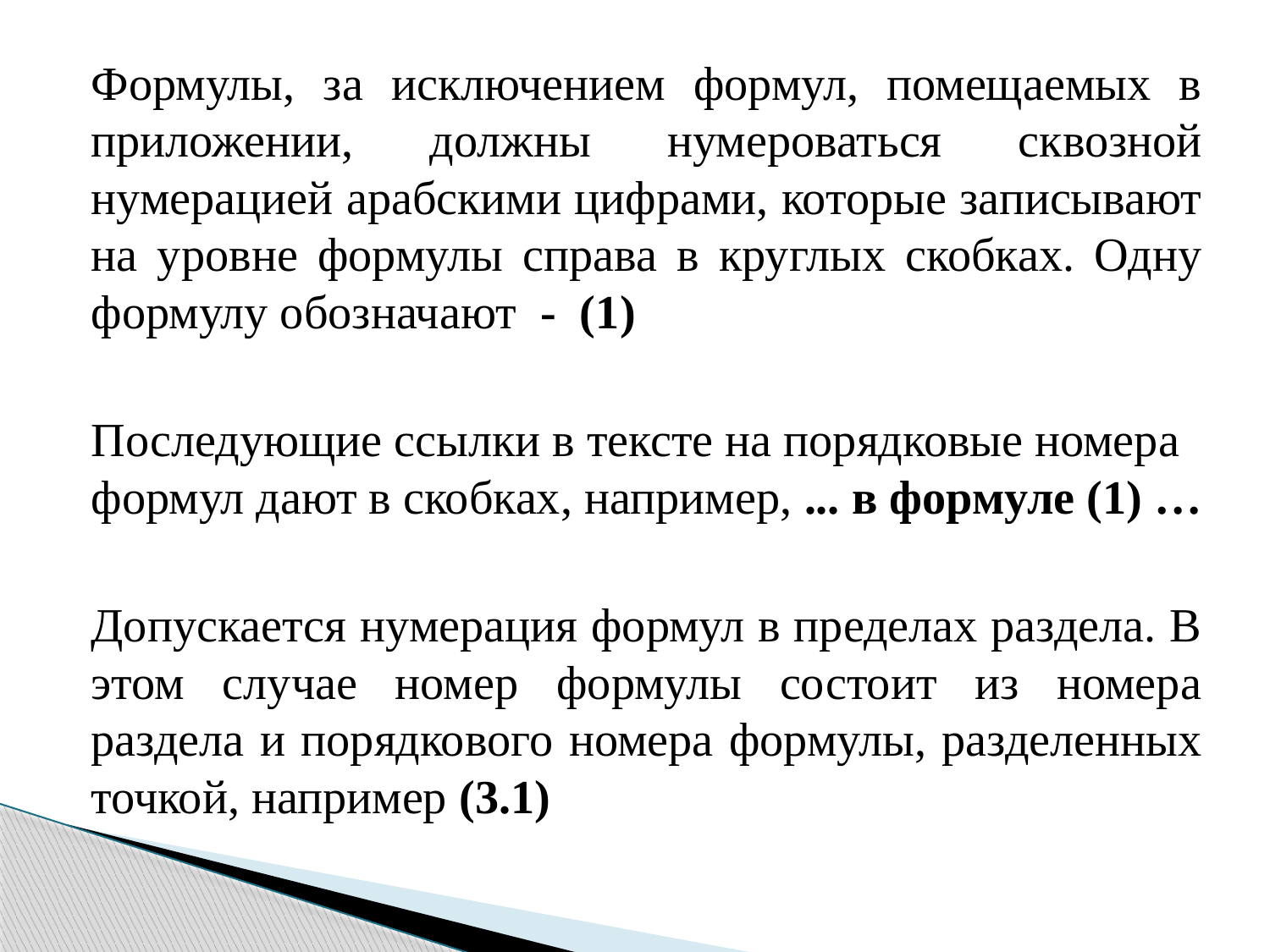

Формулы, за исключением формул, помещаемых в приложении, должны нумероваться сквозной нумерацией арабскими цифрами, которые записывают на уровне формулы справа в круглых скобках. Одну формулу обозначают  -  (1)

Последующие ссылки в тексте на порядковые номера формул дают в скобках, например, ... в формуле (1) …

Допускается нумерация формул в пределах раздела. В этом случае номер формулы состоит из номера раздела и порядкового номера формулы, разделенных точкой, например (3.1)